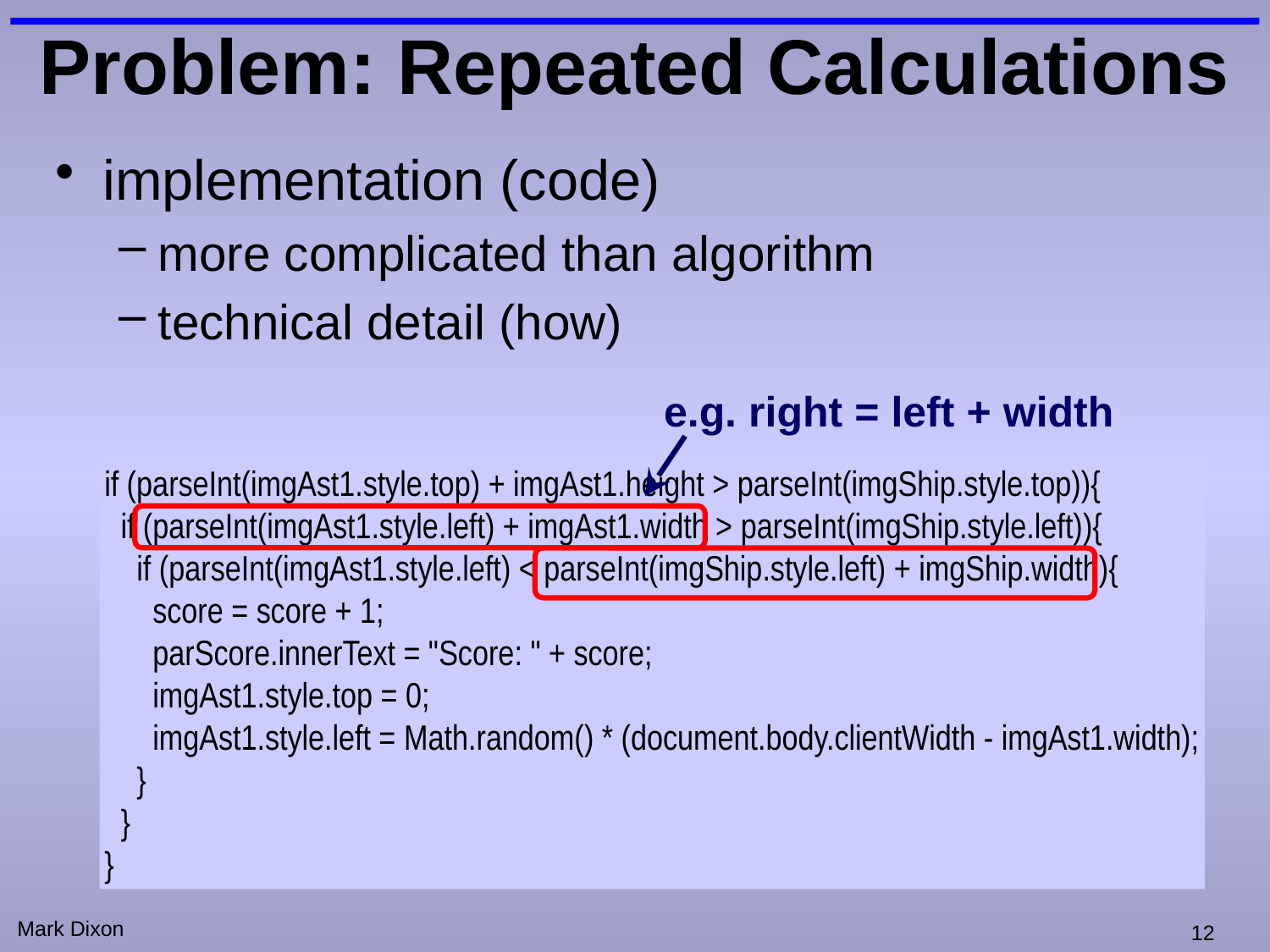

# Problem: Repeated Calculations
implementation (code)
more complicated than algorithm
technical detail (how)
e.g. right = left + width

if (parseInt(imgAst1.style.top) + imgAst1.height > parseInt(imgShip.style.top)){
  if (parseInt(imgAst1.style.left) + imgAst1.width > parseInt(imgShip.style.left)){
    if (parseInt(imgAst1.style.left) < parseInt(imgShip.style.left) + imgShip.width){
      score = score + 1;
      parScore.innerText = "Score: " + score;
      imgAst1.style.top = 0;
      imgAst1.style.left = Math.random() * (document.body.clientWidth - imgAst1.width);
    }
  }
}